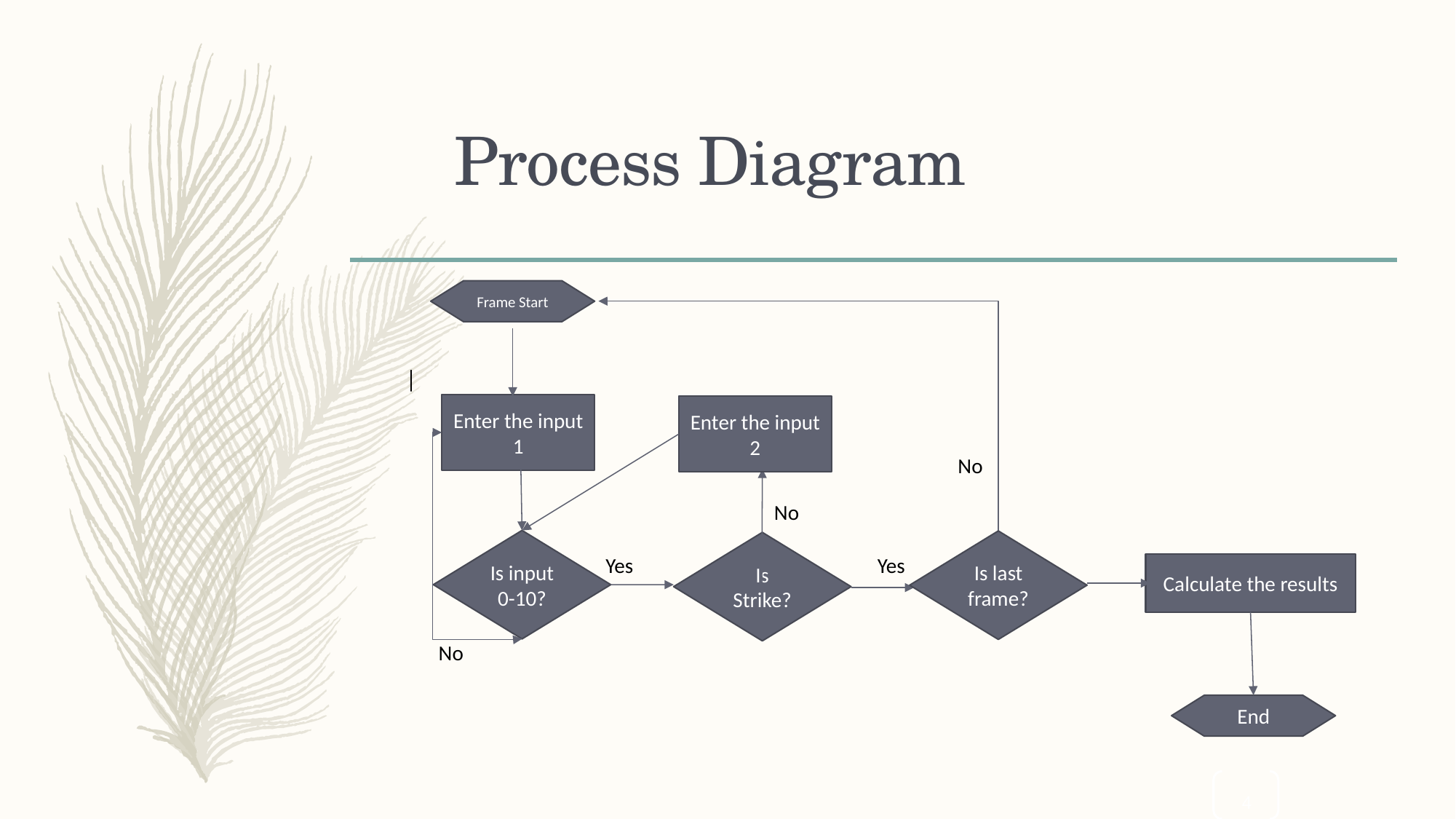

# Process Diagram
Frame Start

Enter the input 1
Enter the input 2
No
No
Is input 0-10?
Is last frame?
Is Strike?
Yes
Yes
Calculate the results
No
End

4